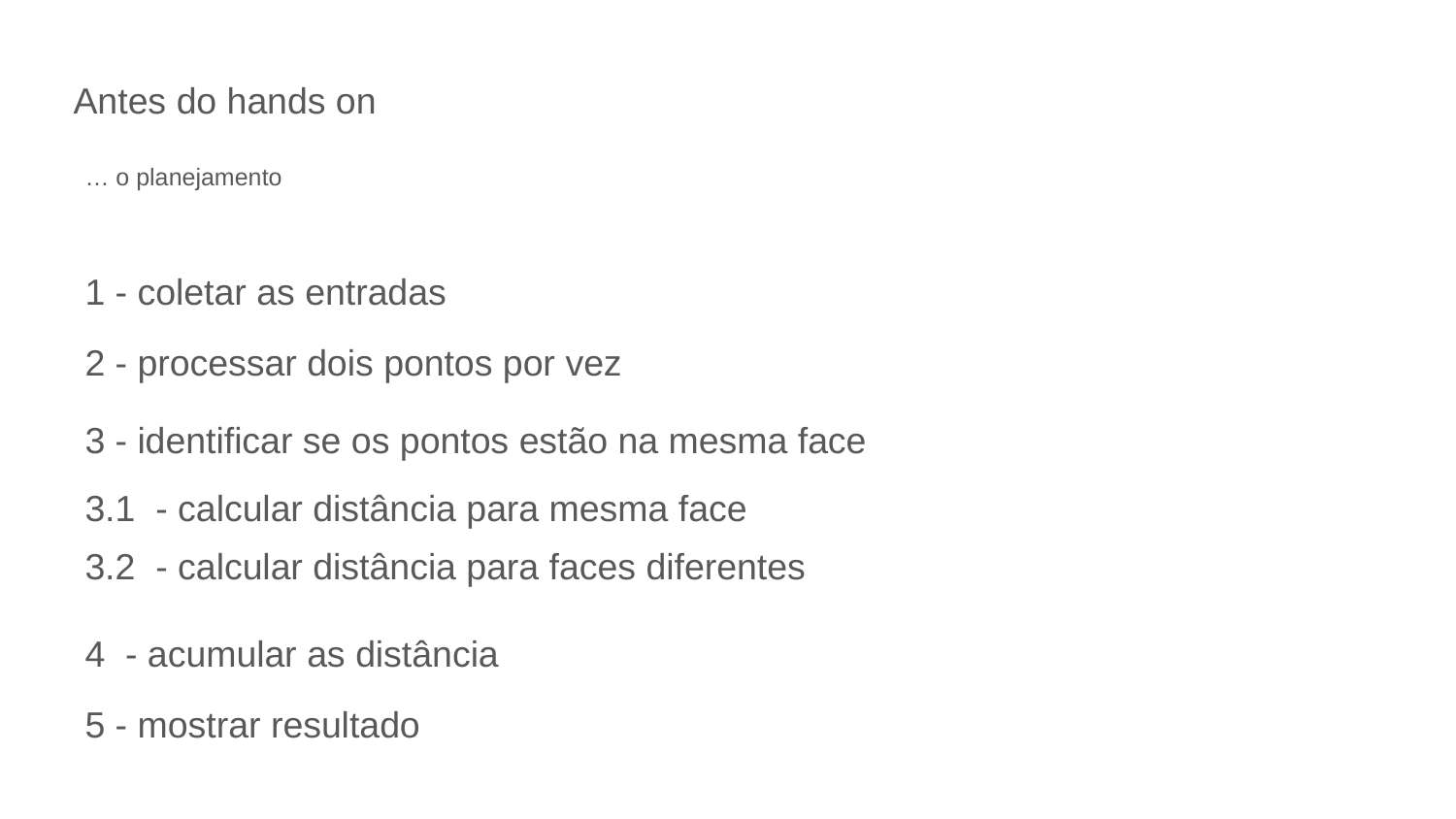

Antes do hands on
… o planejamento
1 - coletar as entradas
2 - processar dois pontos por vez
3 - identificar se os pontos estão na mesma face
3.1  - calcular distância para mesma face
3.2  - calcular distância para faces diferentes
4  - acumular as distância
5 - mostrar resultado